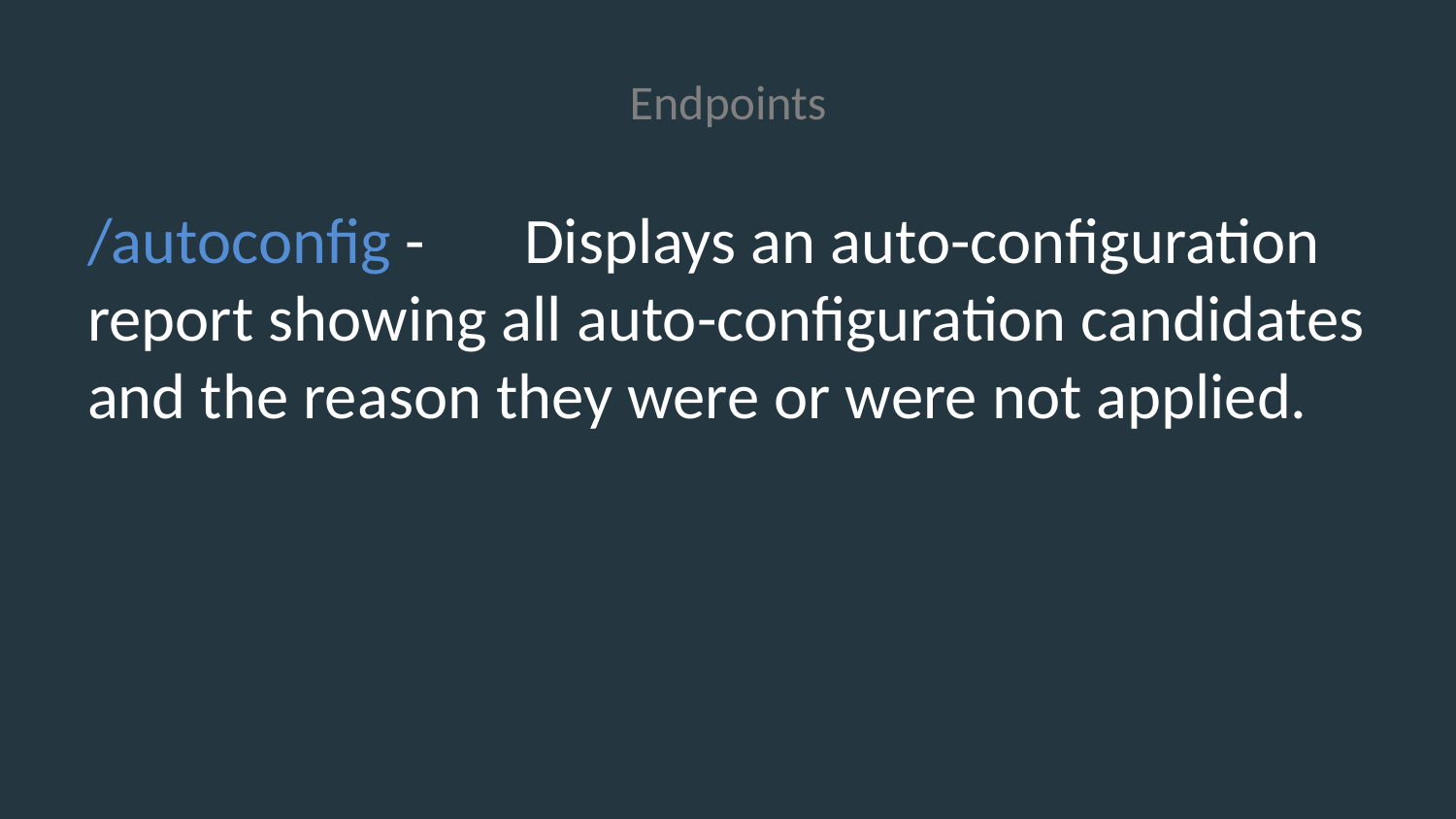

Endpoints
/autoconfig - 	Displays an auto-configuration report showing all auto-configuration candidates and the reason they were or were not applied.